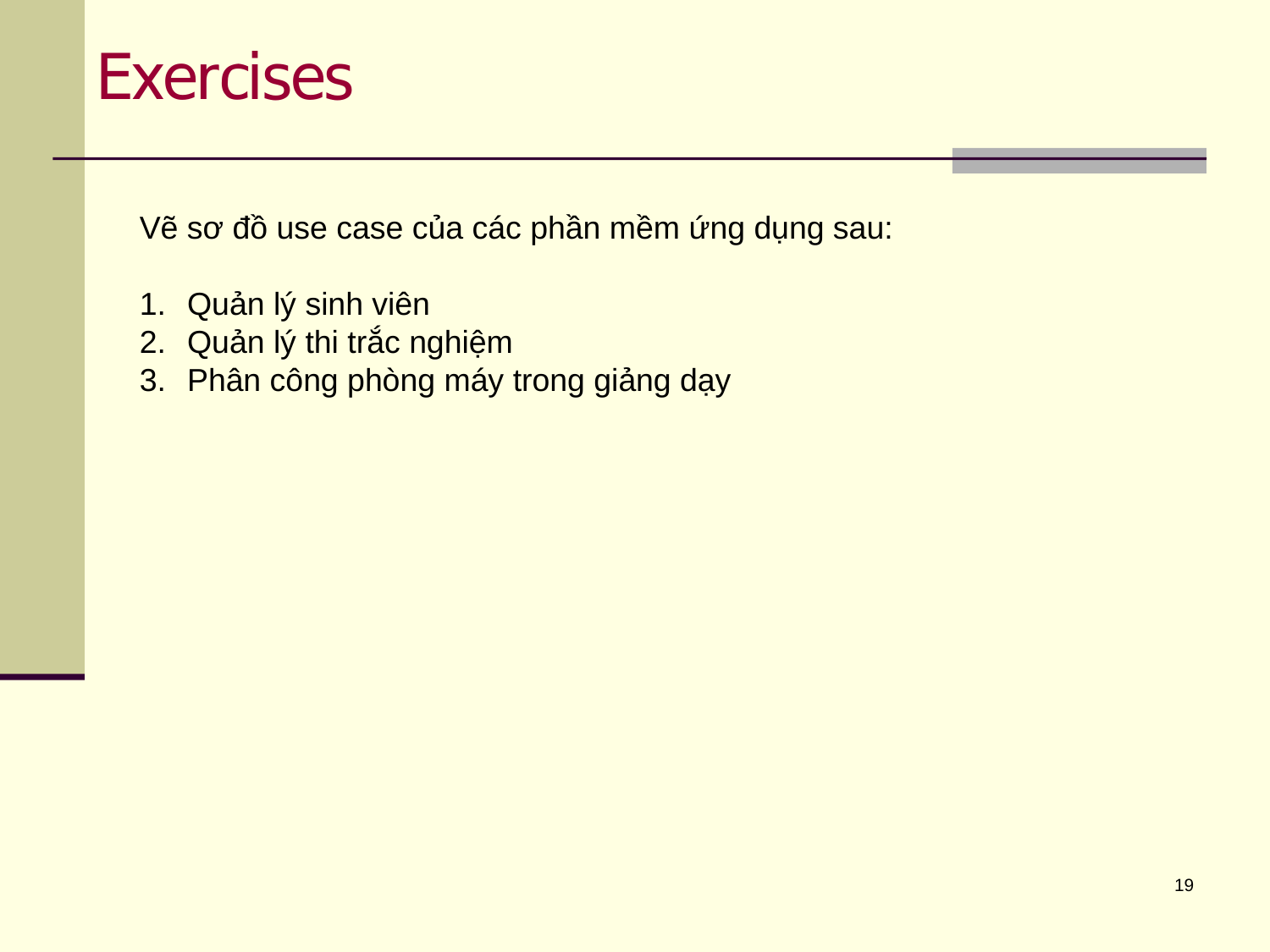

# Exercises
Vẽ sơ đồ use case của các phần mềm ứng dụng sau:

Quản lý sinh viên
Quản lý thi trắc nghiệm
Phân công phòng máy trong giảng dạy

19